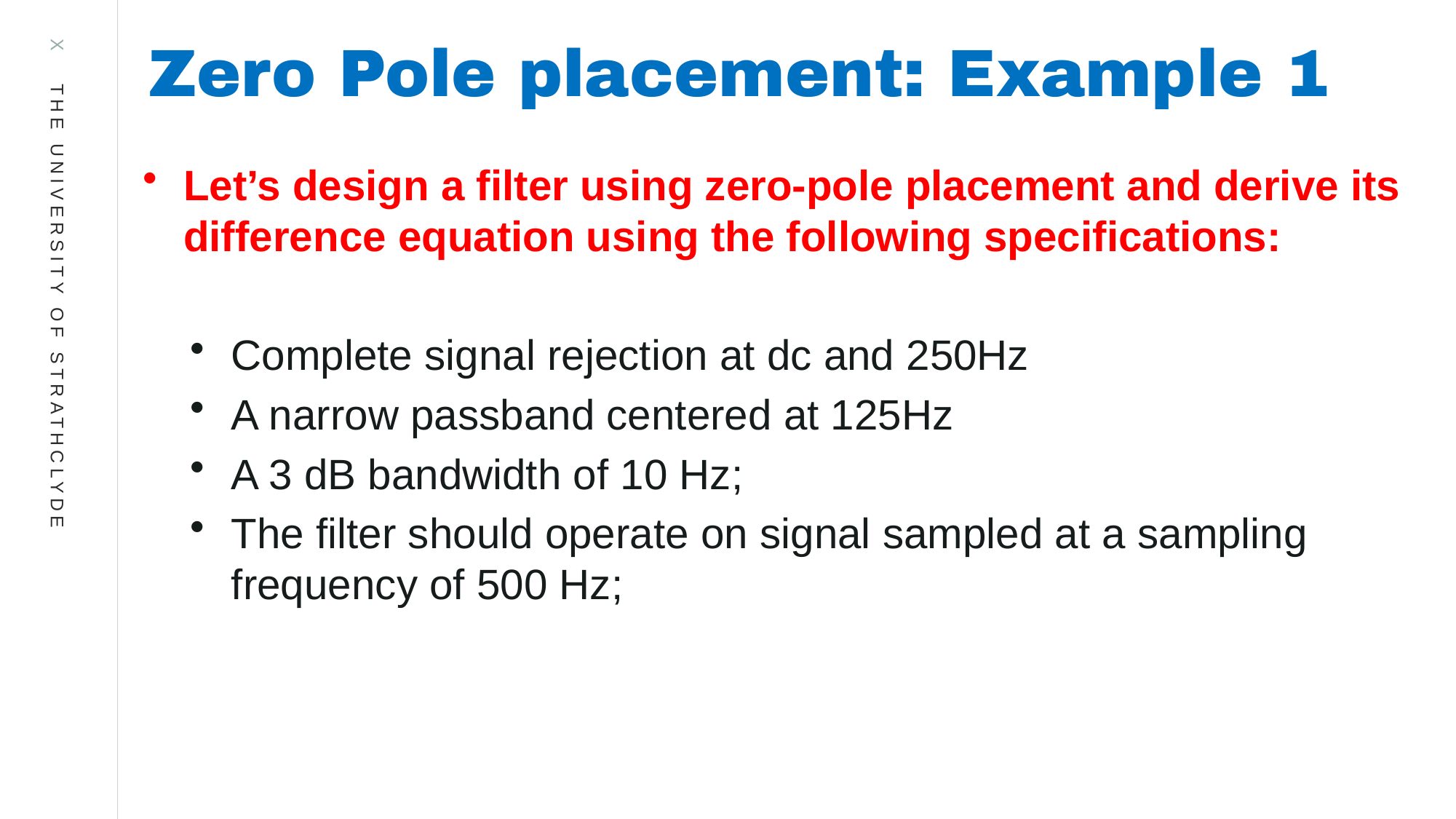

Zero Pole placement: Example 1
Let’s design a filter using zero-pole placement and derive its difference equation using the following specifications:

Complete signal rejection at dc and 250Hz
A narrow passband centered at 125Hz
A 3 dB bandwidth of 10 Hz;
The filter should operate on signal sampled at a sampling frequency of 500 Hz;